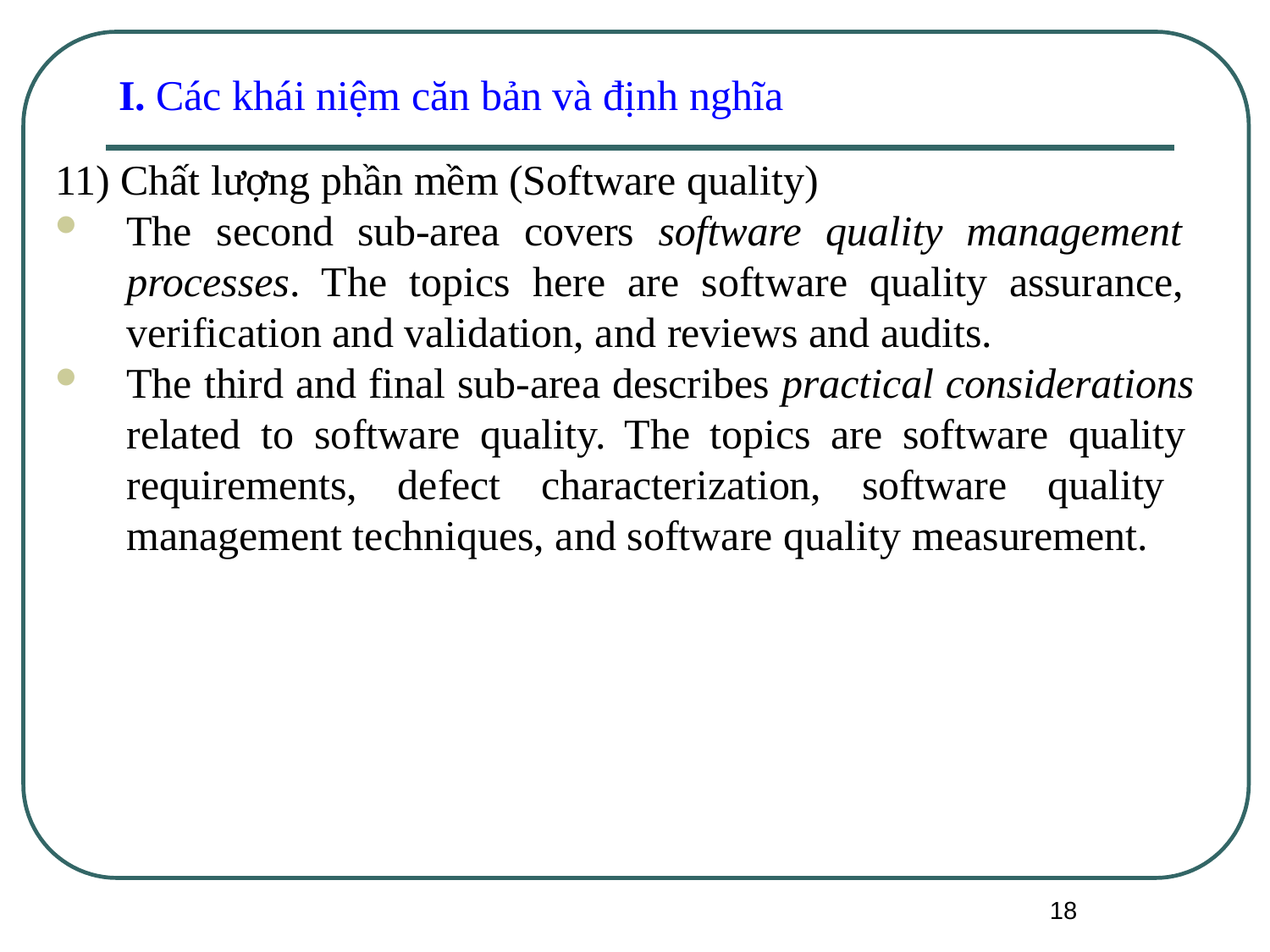

I. Các khái niệm căn bản và định nghĩa
11) Chất lượng phần mềm (Software quality)
The second sub-area covers software quality management  processes. The topics here are software quality assurance,  verification and validation, and reviews and audits.
The third and final sub-area describes practical considerations  related to software quality. The topics are software quality  requirements, defect characterization, software quality  management techniques, and software quality measurement.
18